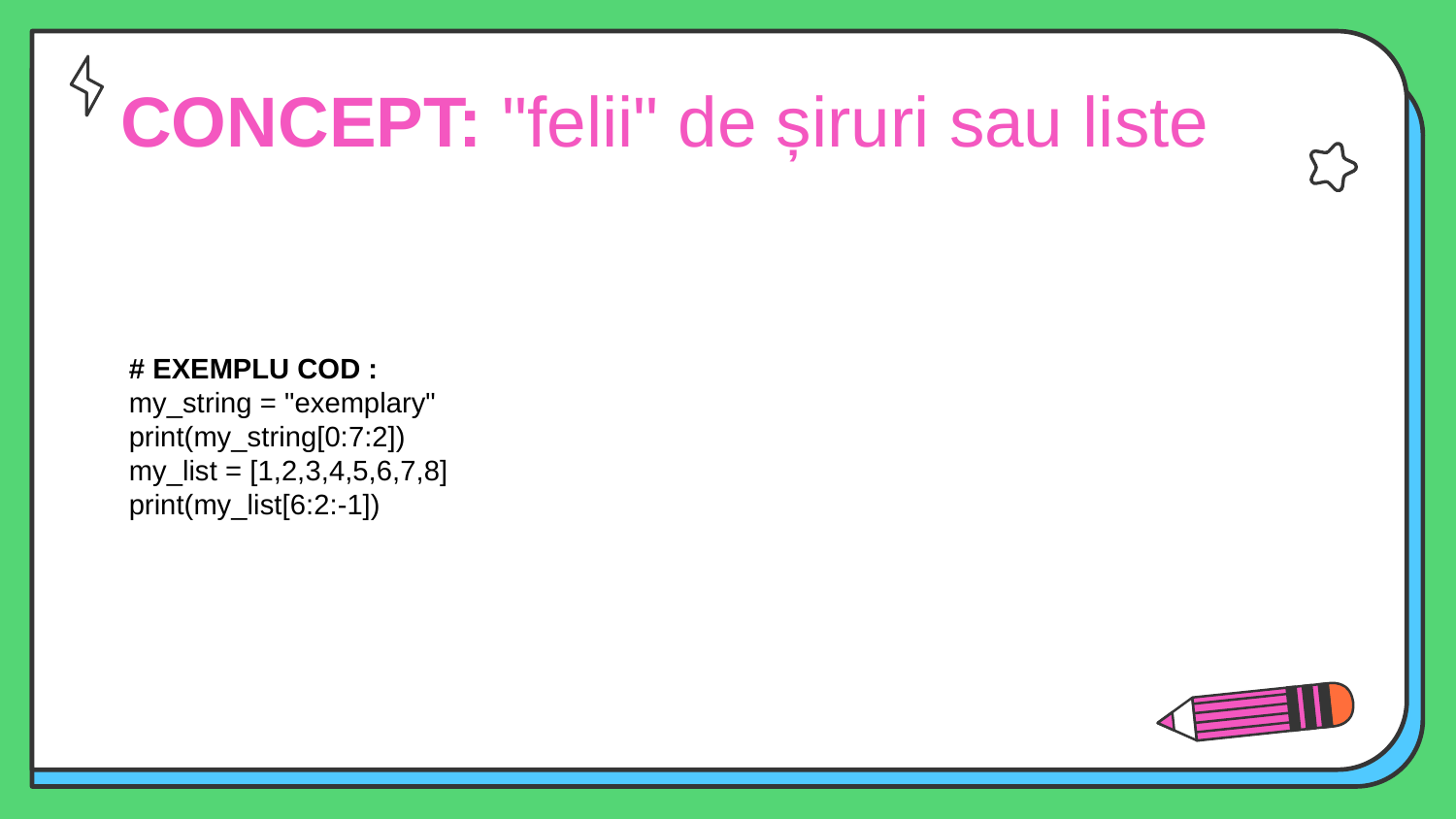

# CONCEPT: "felii" de șiruri sau liste
# EXEMPLU COD :
my_string = "exemplary"
print(my_string[0:7:2])
my_list = [1,2,3,4,5,6,7,8]
print(my_list[6:2:-1])